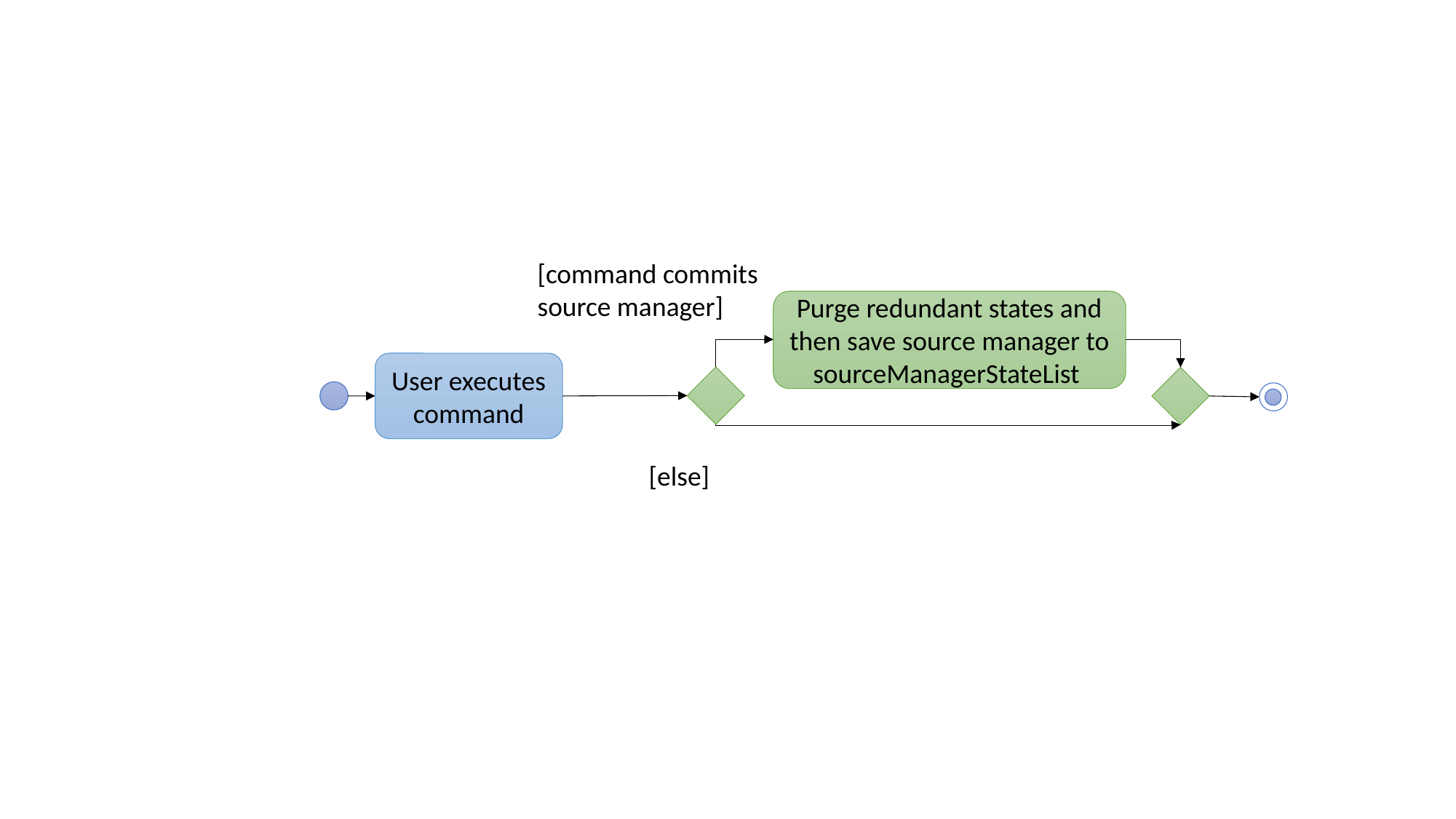

[command commits source manager]
Purge redundant states and then save source manager to sourceManagerStateList
User executes command

[else]